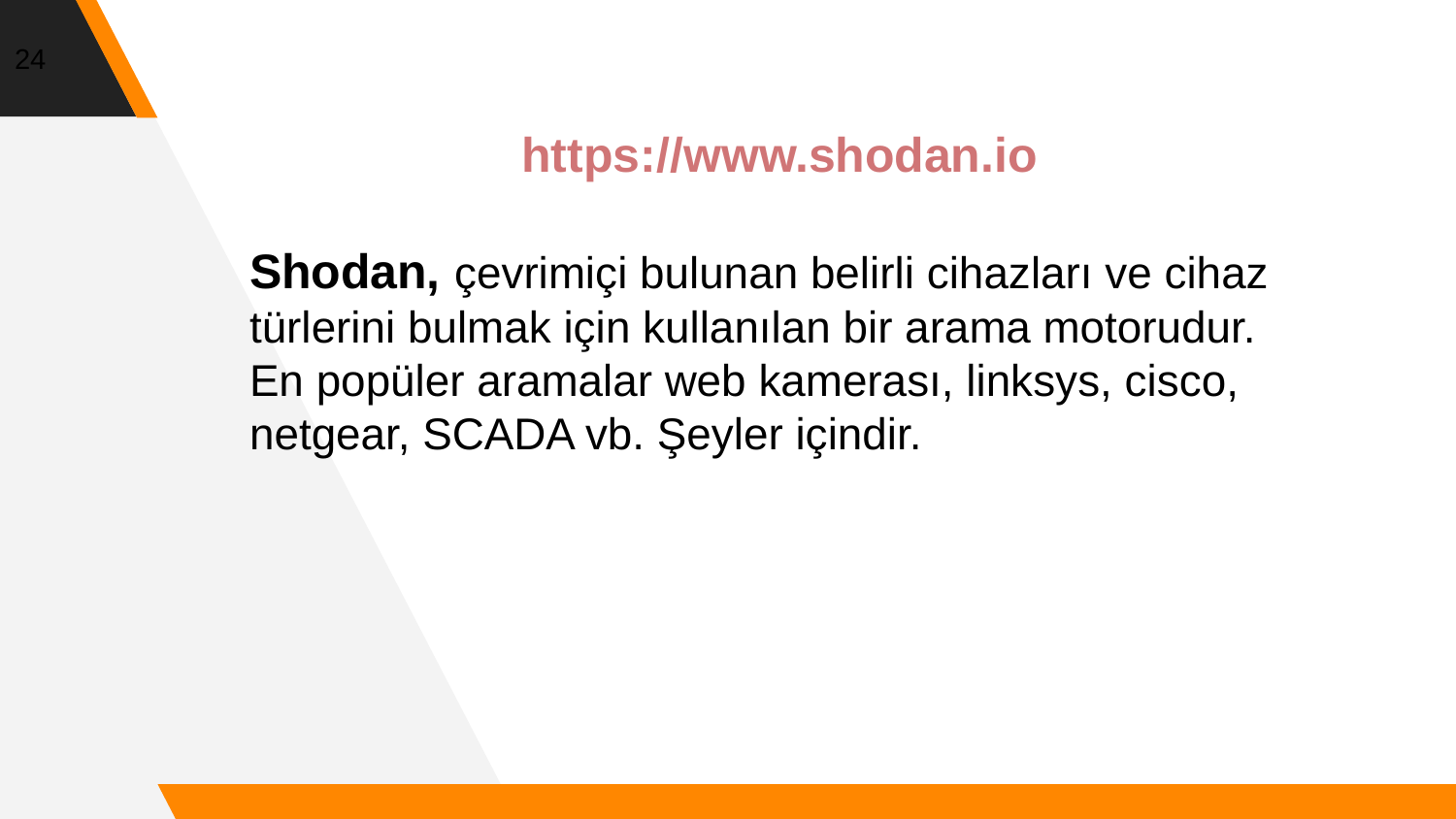

24

https://www.shodan.io

Shodan, çevrimiçi bulunan belirli cihazları ve cihaz türlerini bulmak için kullanılan bir arama motorudur. En popüler aramalar web kamerası, linksys, cisco, netgear, SCADA vb. Şeyler içindir.